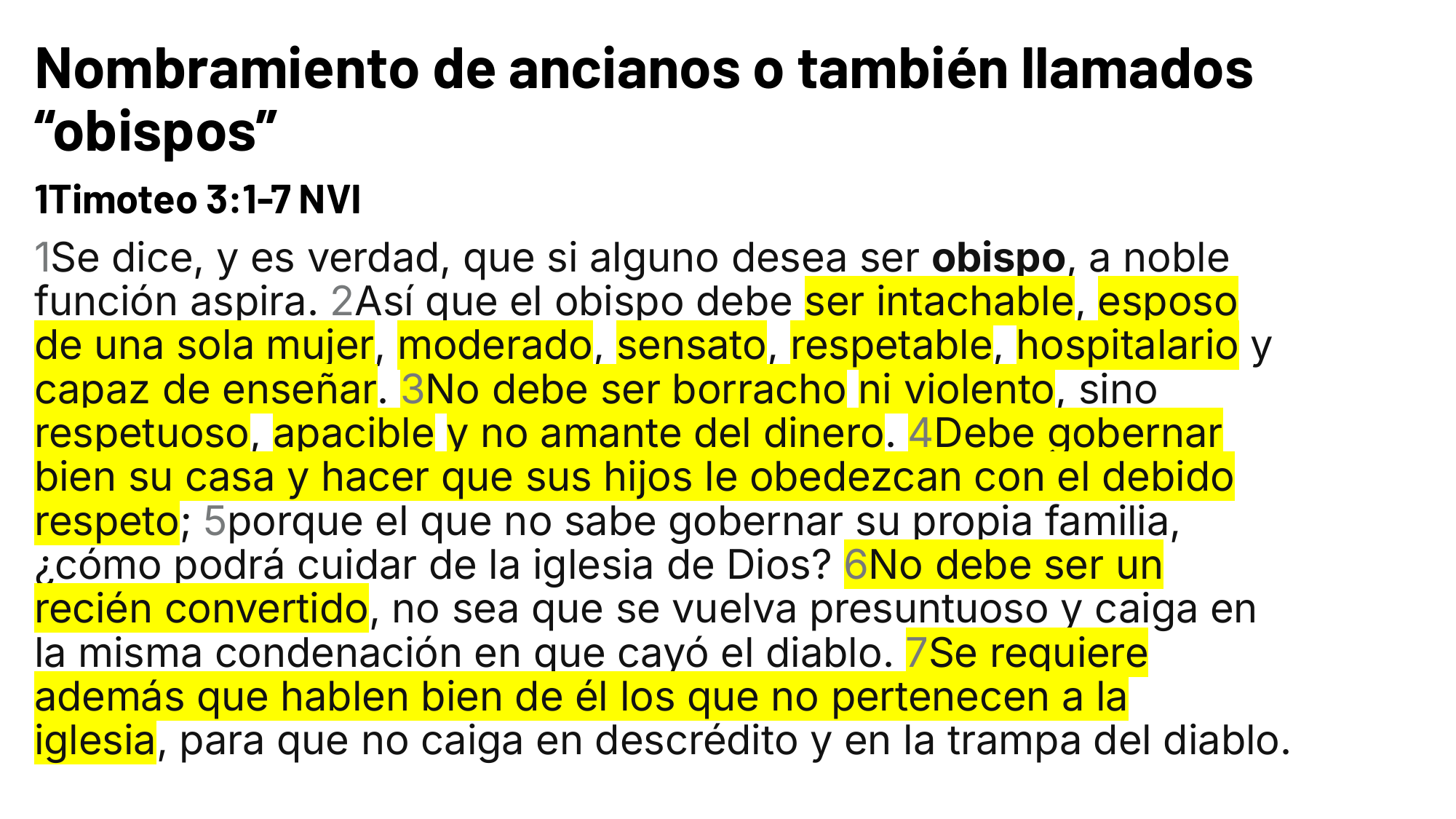

Nombramiento de ancianos o también llamados “obispos”
1Timoteo 3:1-7 NVI
1Se dice, y es verdad, que si alguno desea ser obispo, a noble función aspira. 2Así que el obispo debe ser intachable, esposo de una sola mujer, moderado, sensato, respetable, hospitalario y capaz de enseñar. 3No debe ser borracho ni violento, sino respetuoso, apacible y no amante del dinero. 4Debe gobernar bien su casa y hacer que sus hijos le obedezcan con el debido respeto; 5porque el que no sabe gobernar su propia familia, ¿cómo podrá cuidar de la iglesia de Dios? 6No debe ser un recién convertido, no sea que se vuelva presuntuoso y caiga en la misma condenación en que cayó el diablo. 7Se requiere además que hablen bien de él los que no pertenecen a la iglesia, para que no caiga en descrédito y en la trampa del diablo.
#